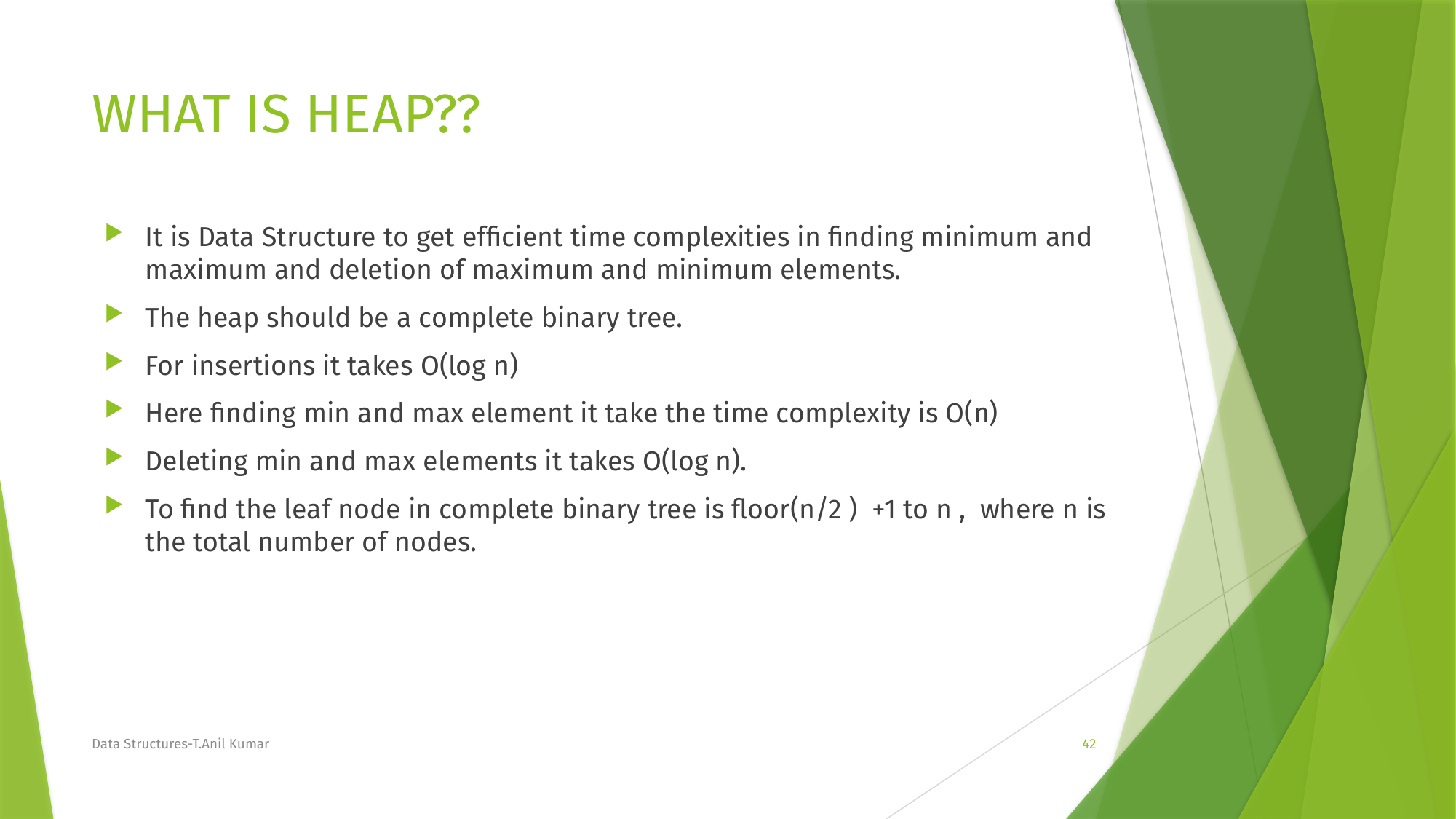

# WHAT IS HEAP??
It is Data Structure to get efficient time complexities in finding minimum and maximum and deletion of maximum and minimum elements.
The heap should be a complete binary tree.
For insertions it takes O(log n)
Here finding min and max element it take the time complexity is O(n)
Deleting min and max elements it takes O(log n).
To find the leaf node in complete binary tree is floor(n/2 )  +1 to n ,  where n is the total number of nodes.
Data Structures-T.Anil Kumar
42